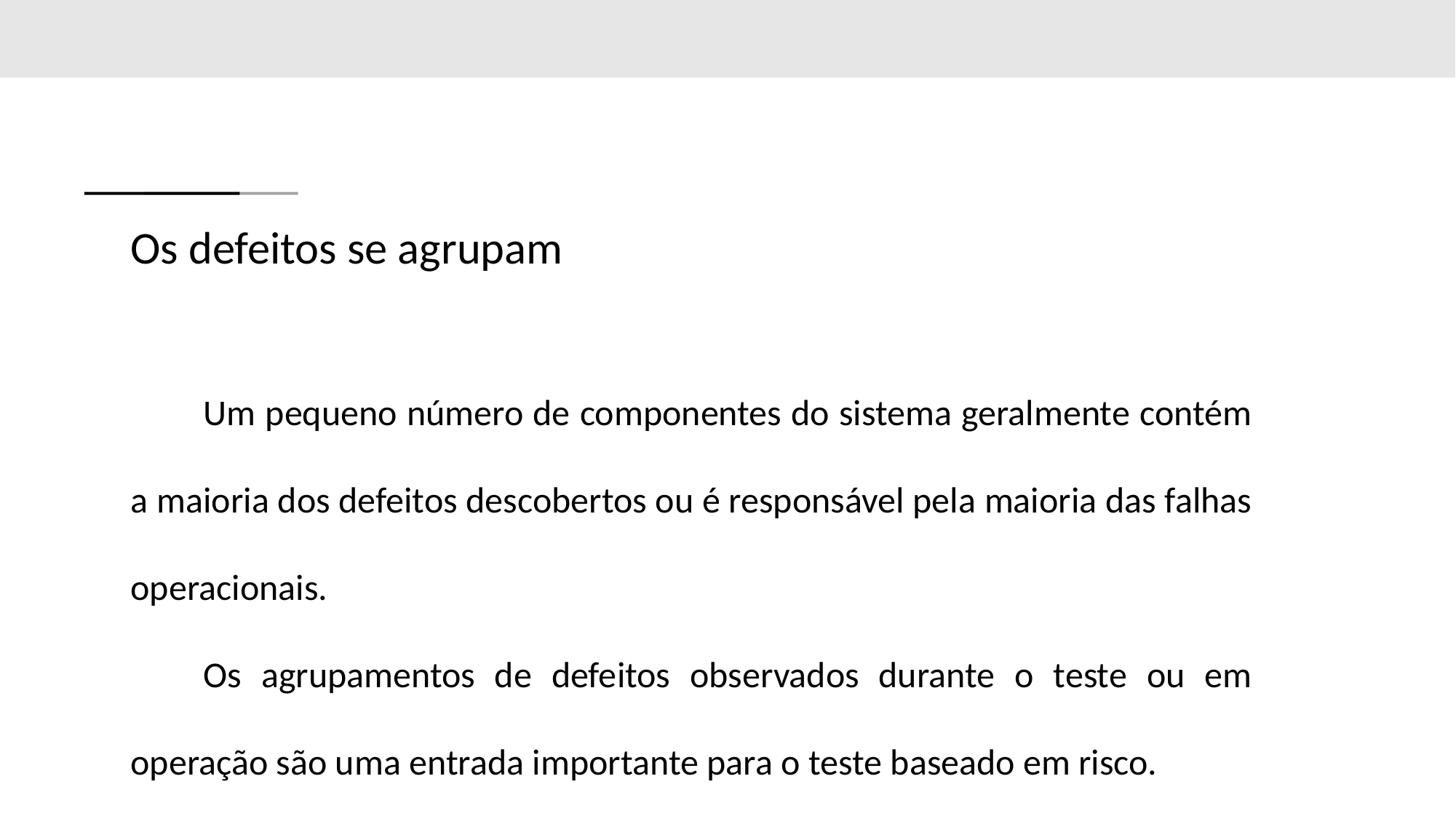

# Os defeitos se agrupam
Um pequeno número de componentes do sistema geralmente contém a maioria dos defeitos descobertos ou é responsável pela maioria das falhas operacionais.
Os agrupamentos de defeitos observados durante o teste ou em operação são uma entrada importante para o teste baseado em risco.